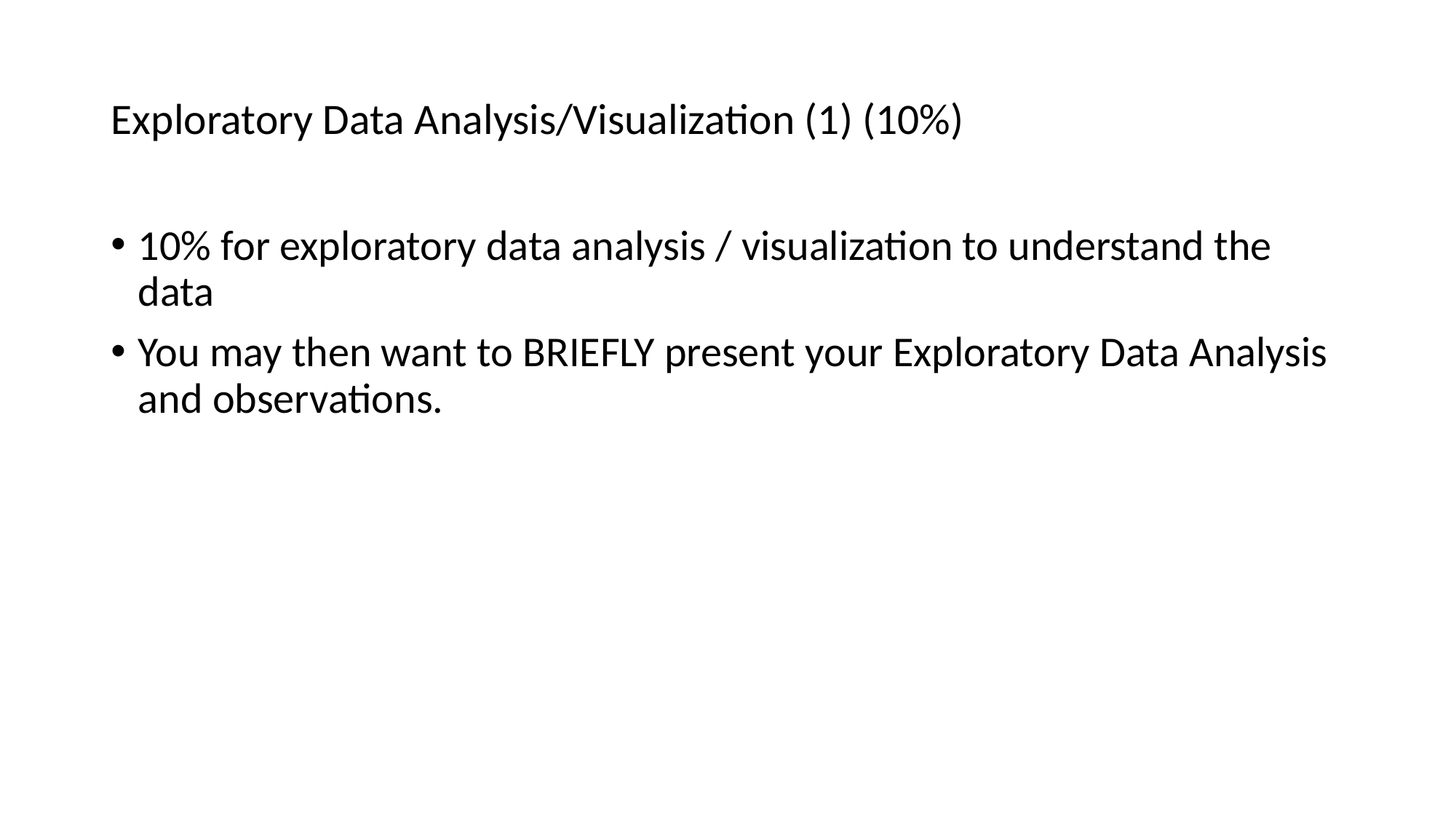

# Exploratory Data Analysis/Visualization (1) (10%)
10% for exploratory data analysis / visualization to understand the data
You may then want to BRIEFLY present your Exploratory Data Analysis and observations.